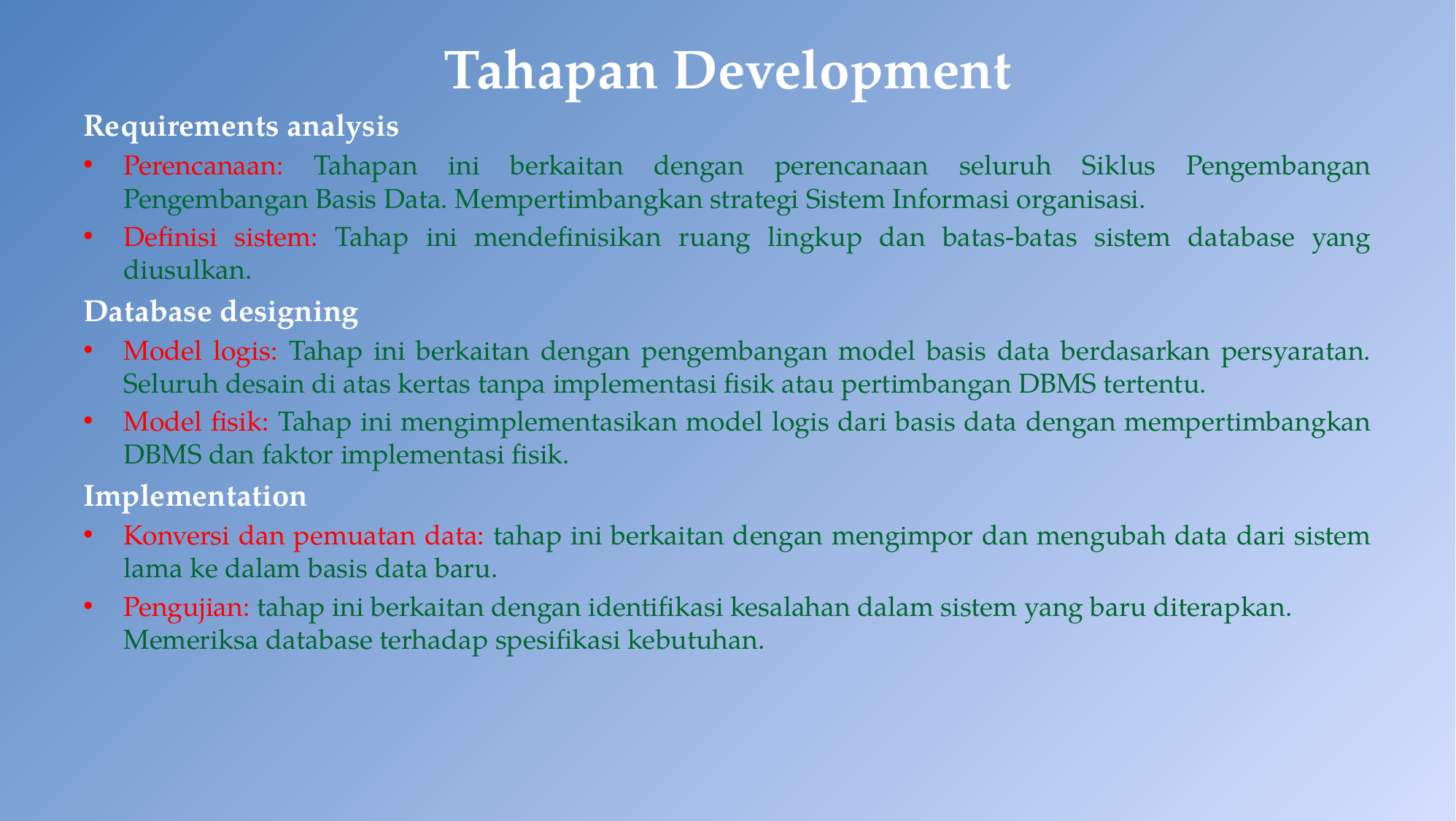

# Tahapan Development
Requirements analysis
Perencanaan: Tahapan ini berkaitan dengan perencanaan seluruh Siklus Pengembangan Pengembangan Basis Data. Mempertimbangkan strategi Sistem Informasi organisasi.
Definisi sistem: Tahap ini mendefinisikan ruang lingkup dan batas-batas sistem database yang diusulkan.
Database designing
Model logis: Tahap ini berkaitan dengan pengembangan model basis data berdasarkan persyaratan. Seluruh desain di atas kertas tanpa implementasi fisik atau pertimbangan DBMS tertentu.
Model fisik: Tahap ini mengimplementasikan model logis dari basis data dengan mempertimbangkan DBMS dan faktor implementasi fisik.
Implementation
Konversi dan pemuatan data: tahap ini berkaitan dengan mengimpor dan mengubah data dari sistem lama ke dalam basis data baru.
Pengujian: tahap ini berkaitan dengan identifikasi kesalahan dalam sistem yang baru diterapkan. Memeriksa database terhadap spesifikasi kebutuhan.